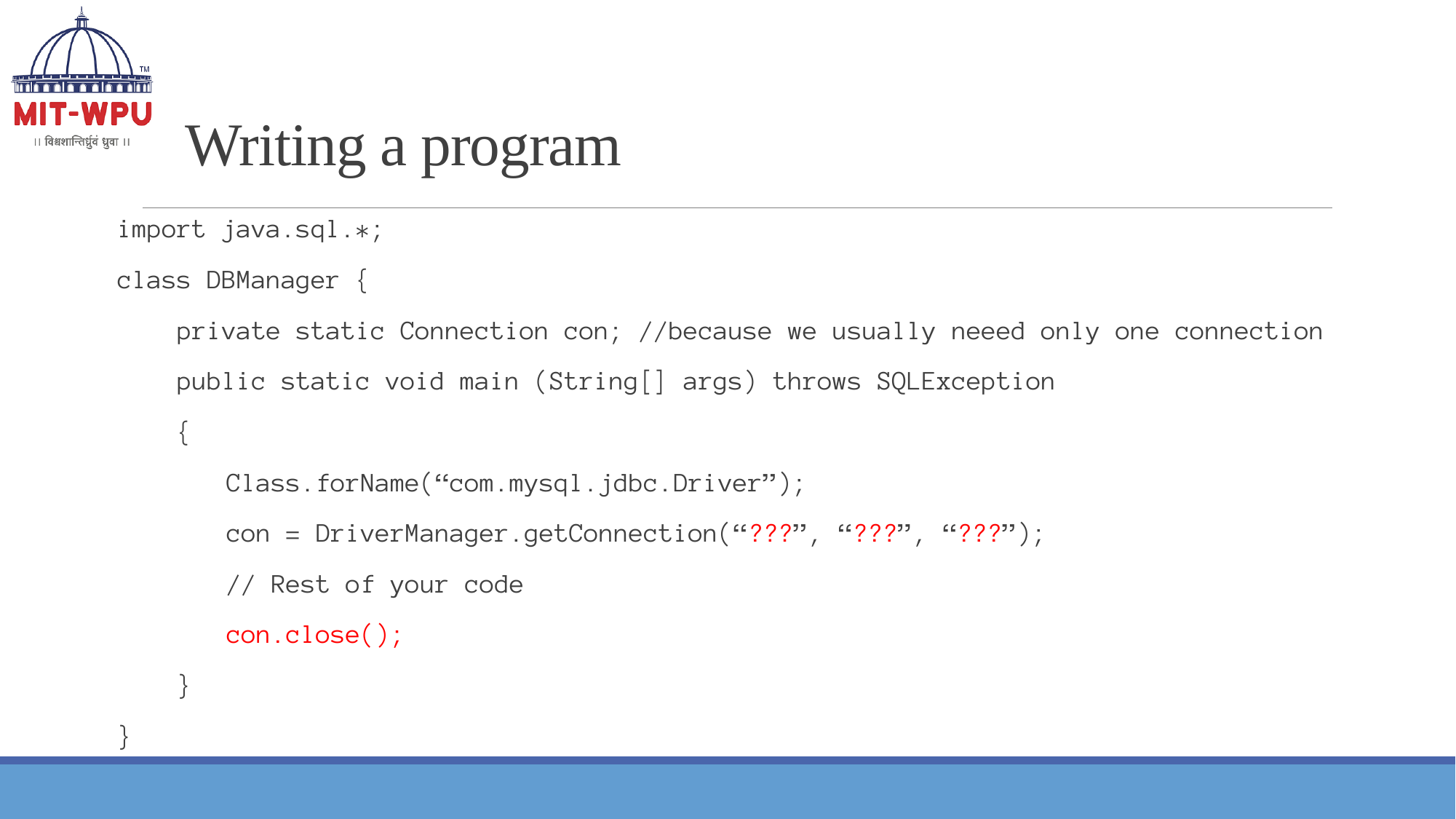

# Writing a program
import java.sql.*;
class DBManager {
    private static Connection con; //because we usually neeed only one connection
    public static void main (String[] args) throws SQLException
    {
	Class.forName(“com.mysql.jdbc.Driver”);
	con = DriverManager.getConnection(“???”, “???”, “???”);
	// Rest of your code
	con.close();
    }
}